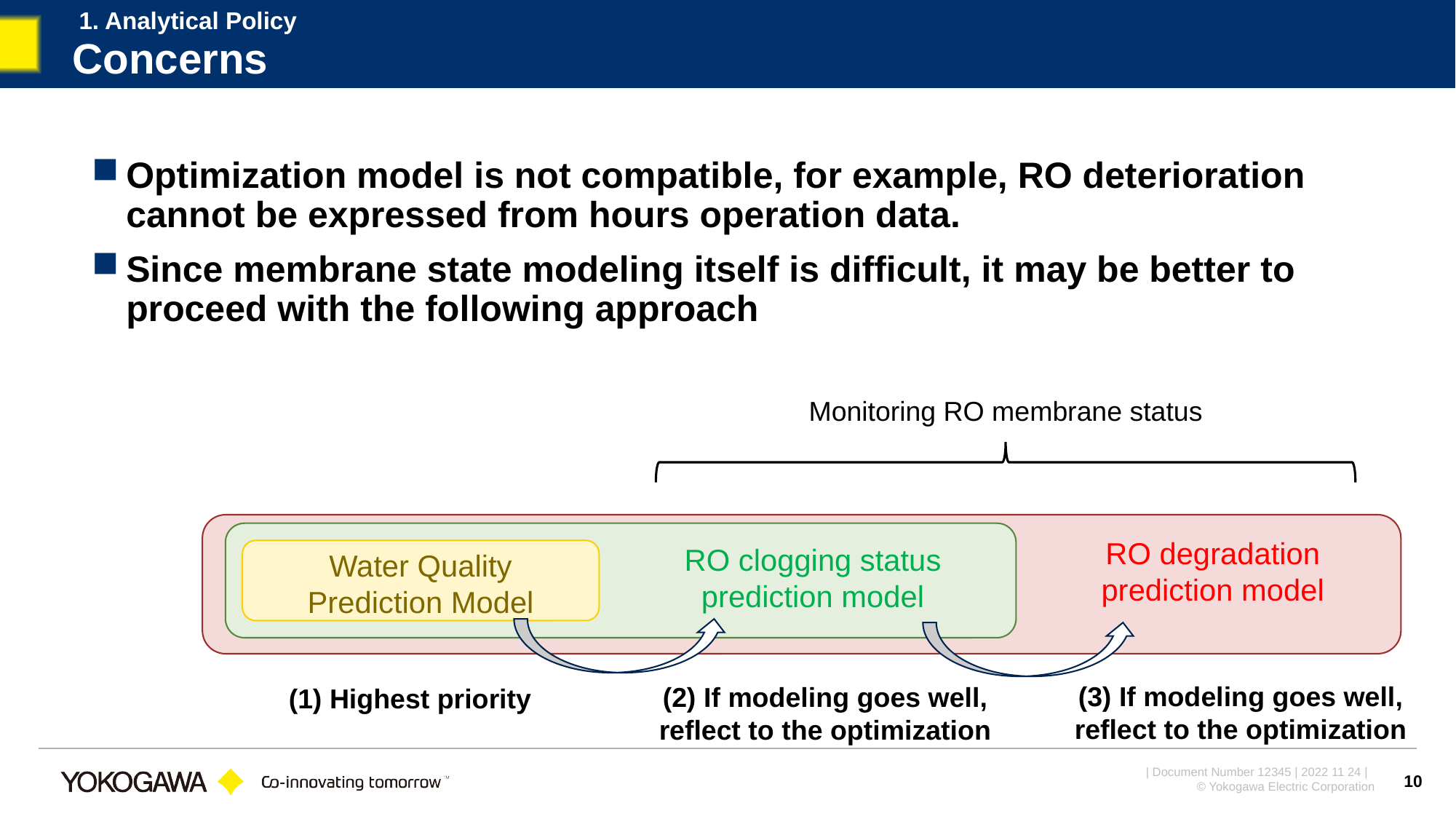

1. Analytical Policy
# Concerns

Optimization model is not compatible, for example, RO deterioration cannot be expressed from hours operation data.
Since membrane state modeling itself is difficult, it may be better to proceed with the following approach
Monitoring RO membrane status

RO degradation prediction model

RO clogging status prediction model
Water Quality Prediction Model

(3) If modeling goes well, reflect to the optimization
(2) If modeling goes well, reflect to the optimization
(1) Highest priority
10